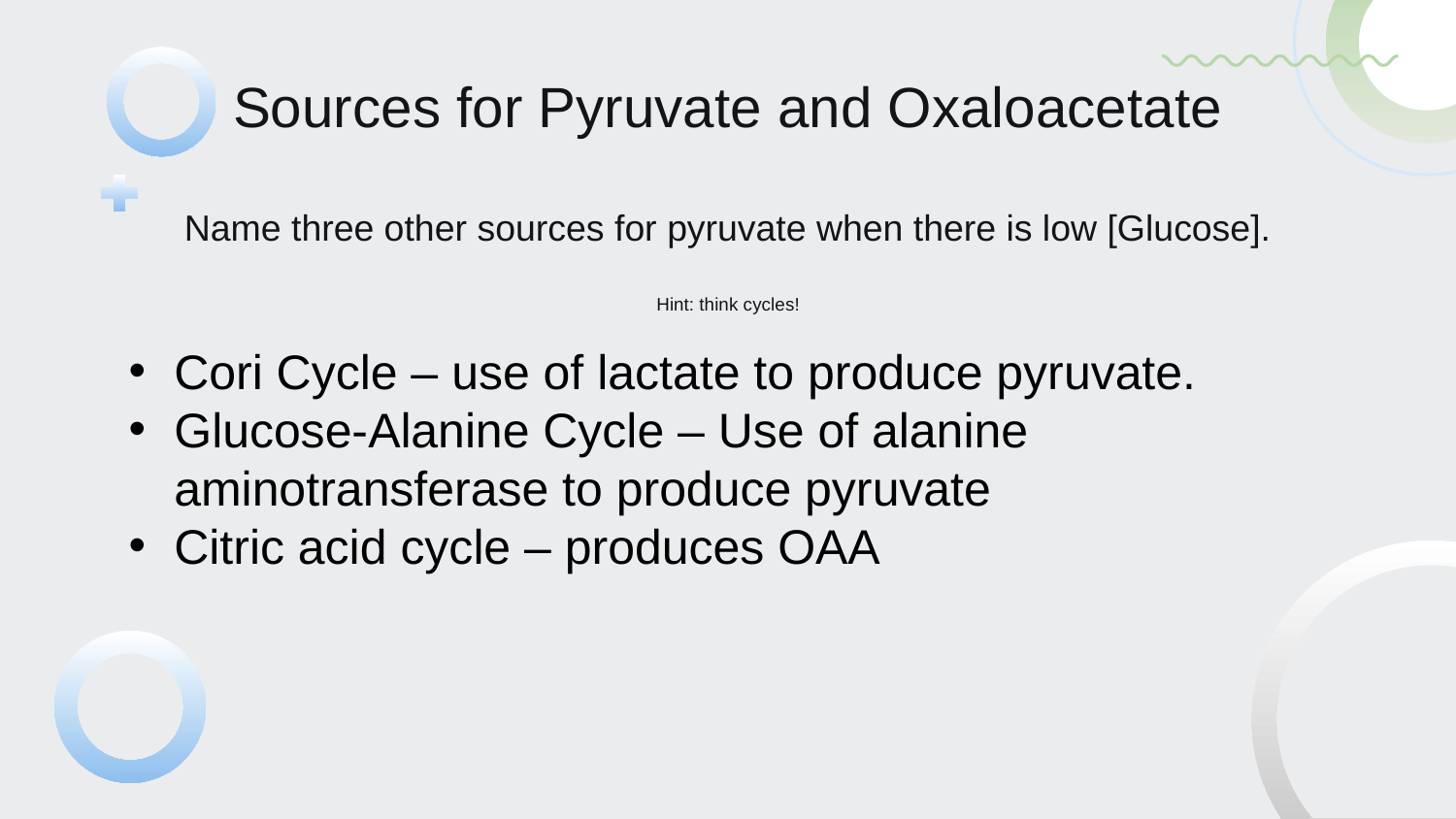

# Sources for Pyruvate and Oxaloacetate
Name three other sources for pyruvate when there is low [Glucose].
Hint: think cycles!
Cori Cycle – use of lactate to produce pyruvate.
Glucose-Alanine Cycle – Use of alanine aminotransferase to produce pyruvate
Citric acid cycle – produces OAA